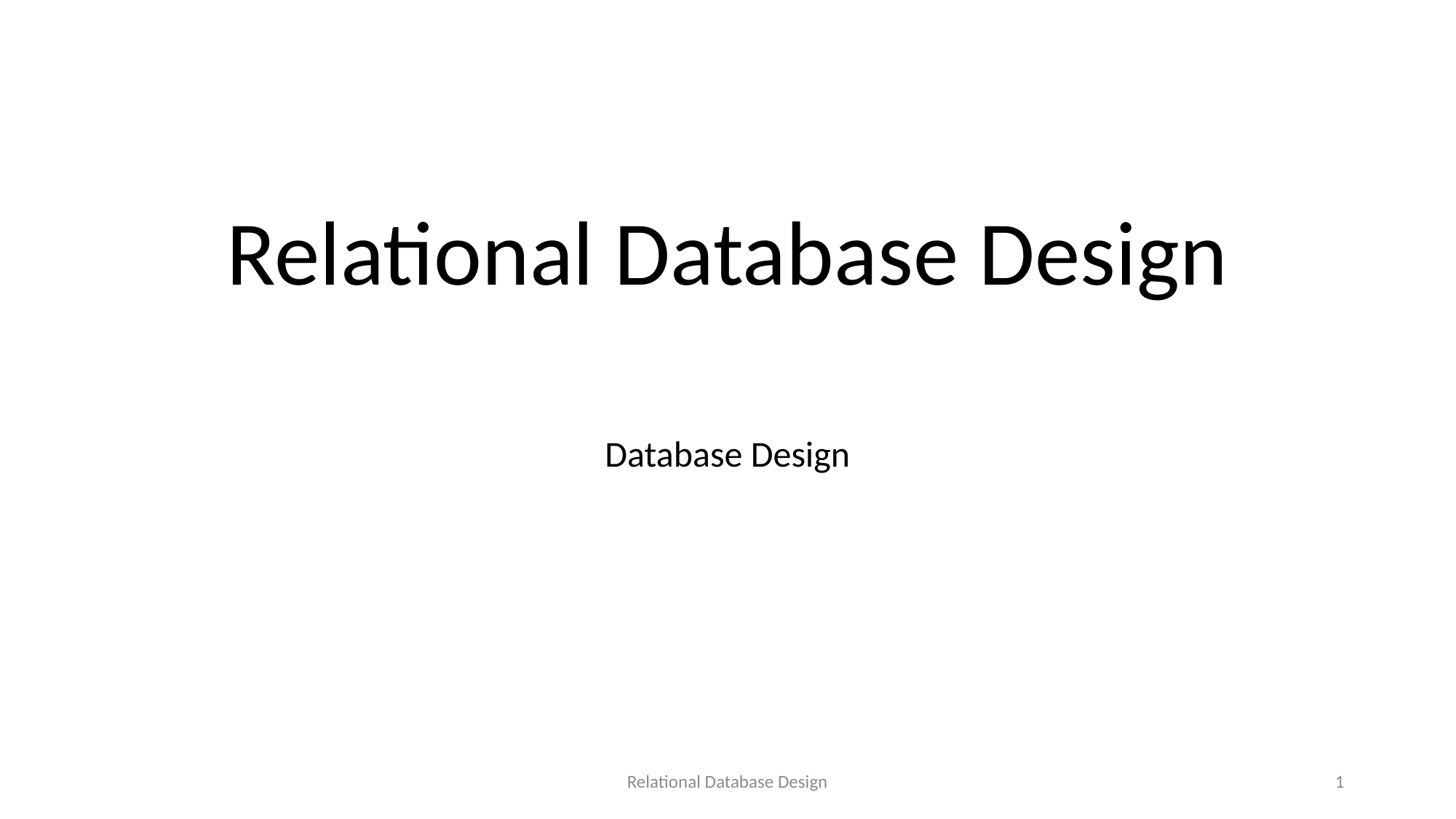

# Relational Database Design
Database Design
Relational Database Design
1